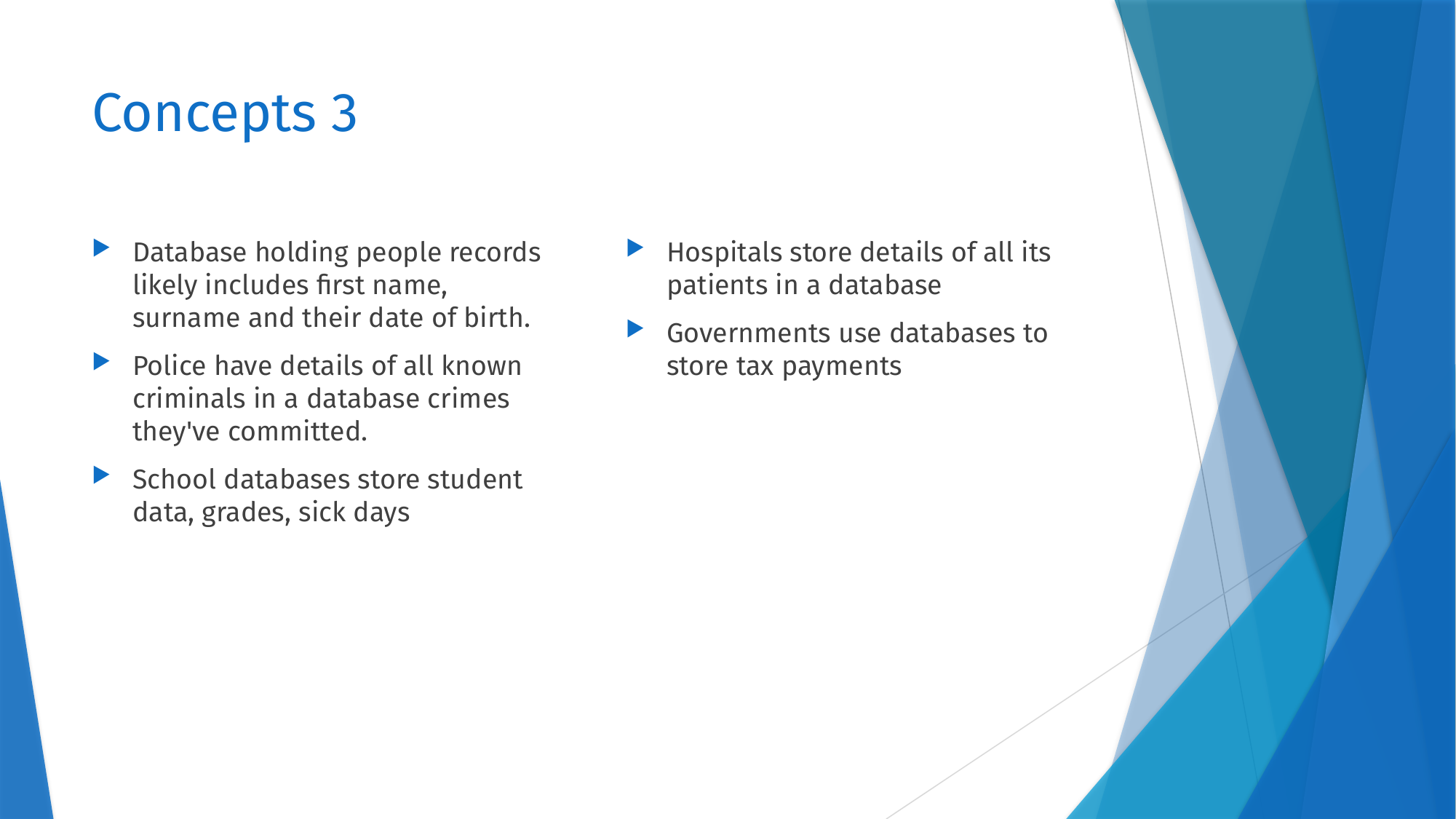

# Concepts 3
Database holding people records likely includes first name, surname and their date of birth.
Police have details of all known criminals in a database crimes they've committed.
School databases store student data, grades, sick days
Hospitals store details of all its patients in a database
Governments use databases to store tax payments